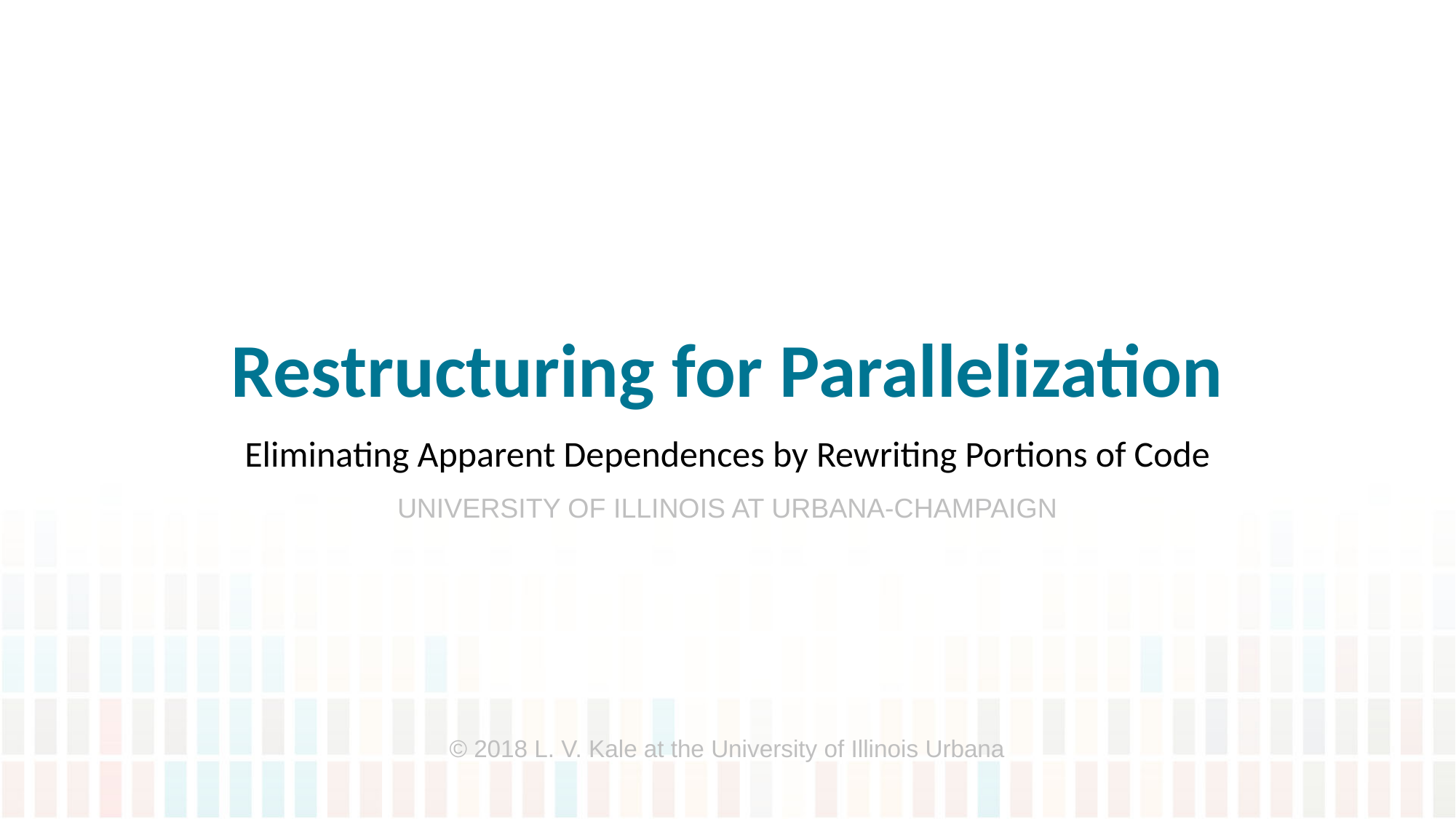

# Restructuring for Parallelization
Eliminating Apparent Dependences by Rewriting Portions of Code
© 2018 L. V. Kale at the University of Illinois Urbana